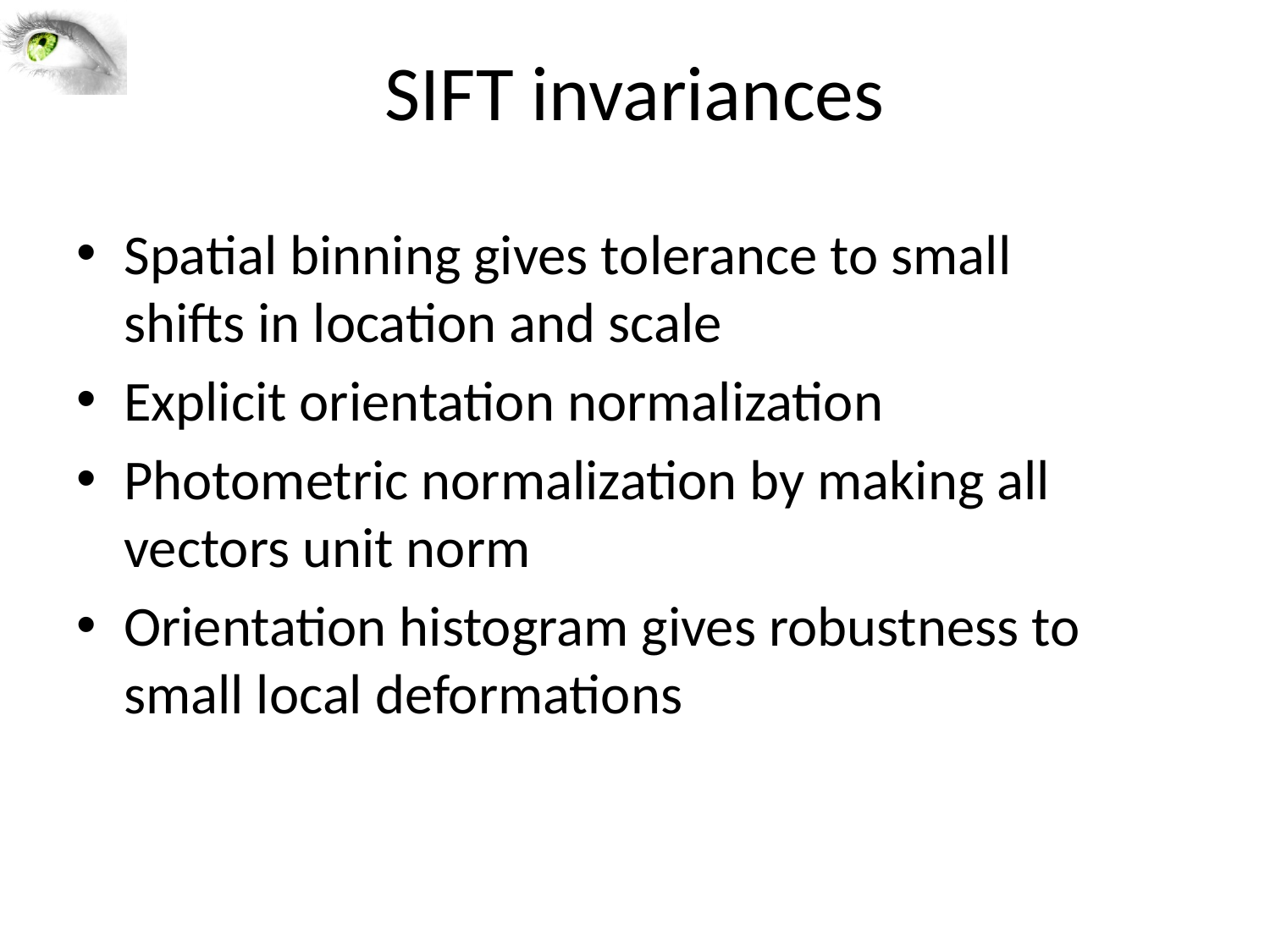

# SIFT invariances
Spatial binning gives tolerance to small
shifts in location and scale
Explicit orientation normalization
Photometric normalization by making all vectors unit norm
Orientation histogram gives robustness to small local deformations